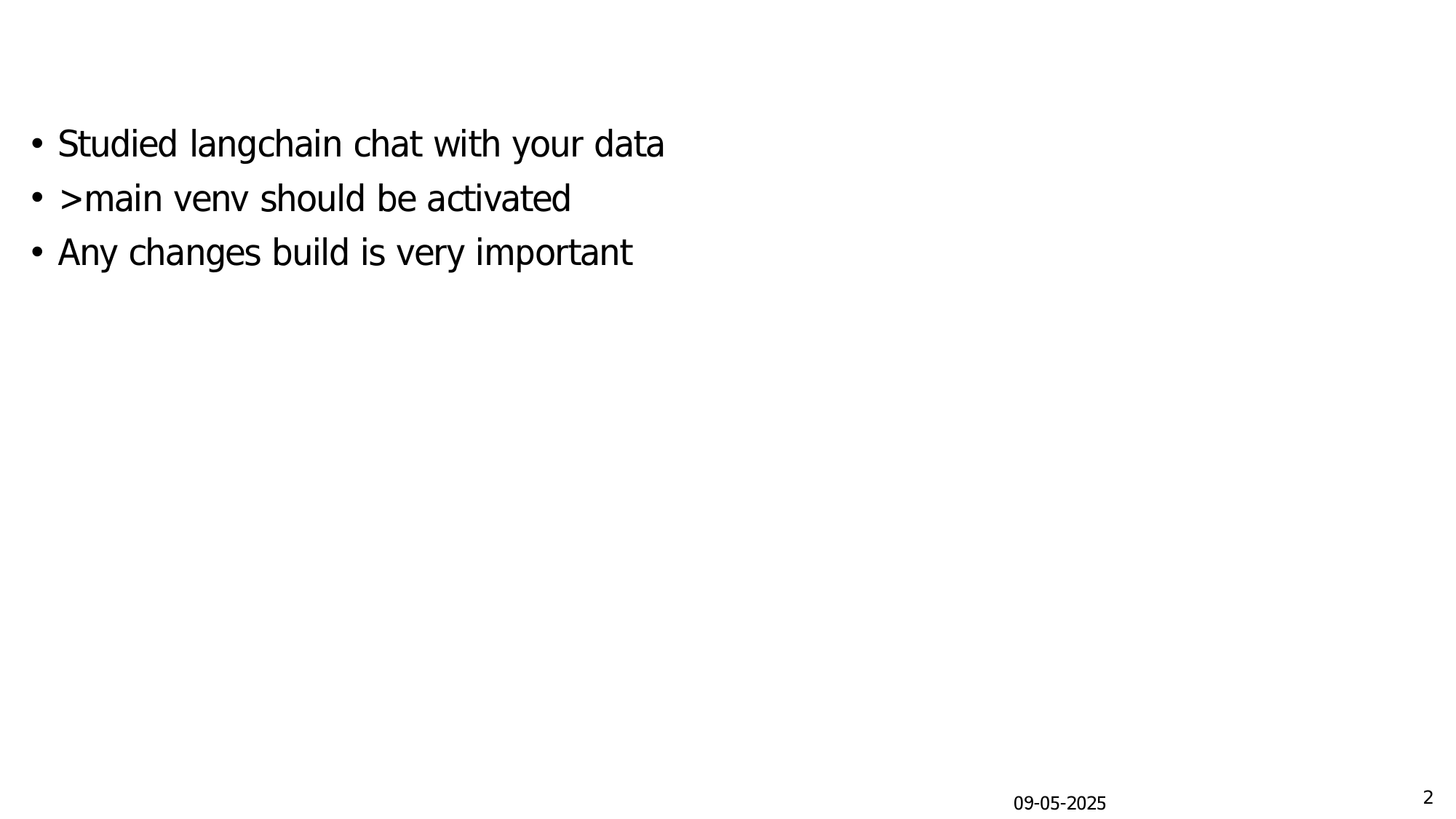

#
Studied langchain chat with your data
>main venv should be activated
Any changes build is very important

2

09-05-2025